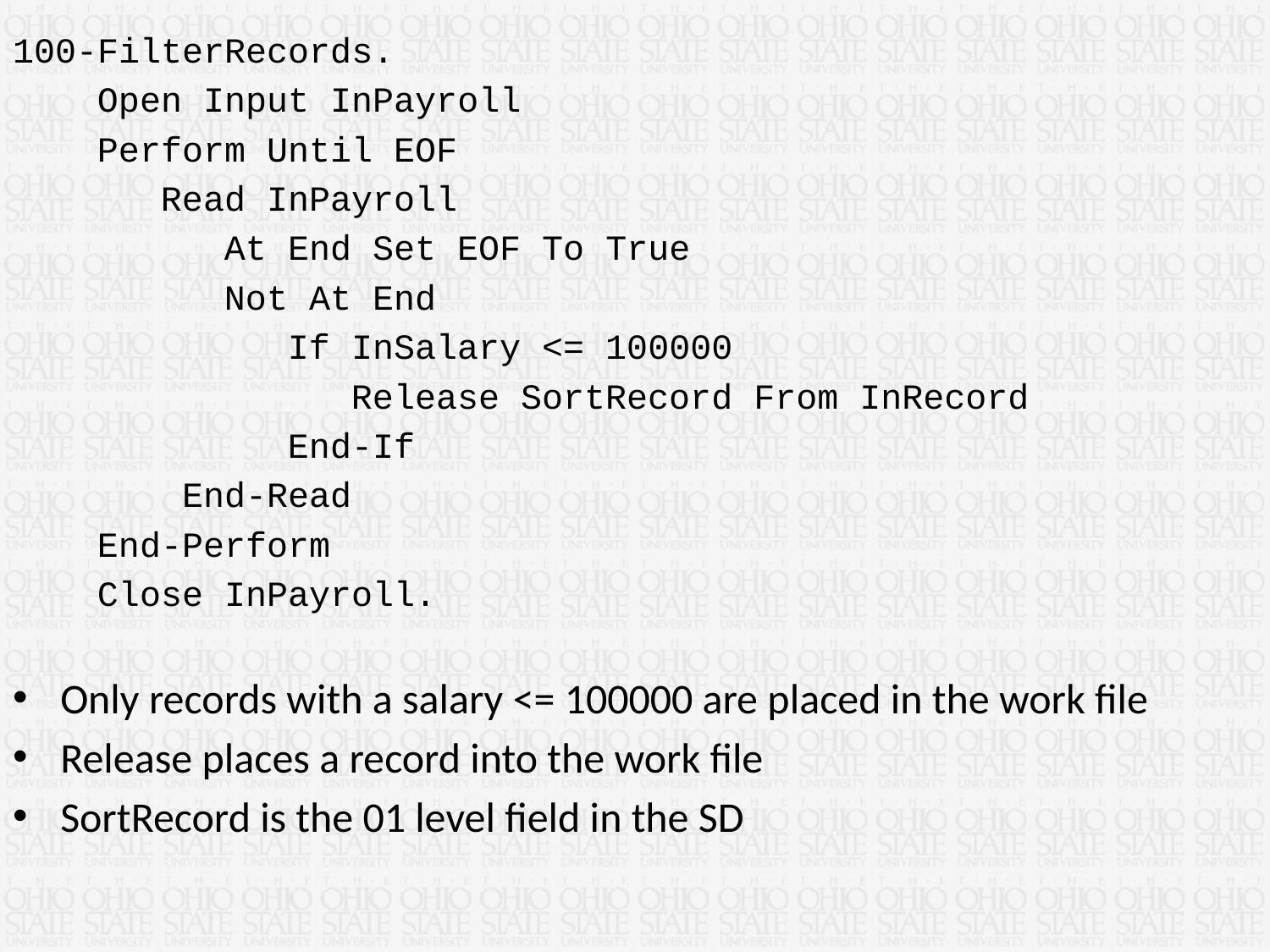

100-FilterRecords.
    Open Input InPayroll
    Perform Until EOF
       Read InPayroll
          At End Set EOF To True
          Not At End
             If InSalary <= 100000
                Release SortRecord From InRecord
             End-If
        End-Read
    End-Perform
    Close InPayroll.

Only records with a salary <= 100000 are placed in the work file
Release places a record into the work file
SortRecord is the 01 level field in the SD